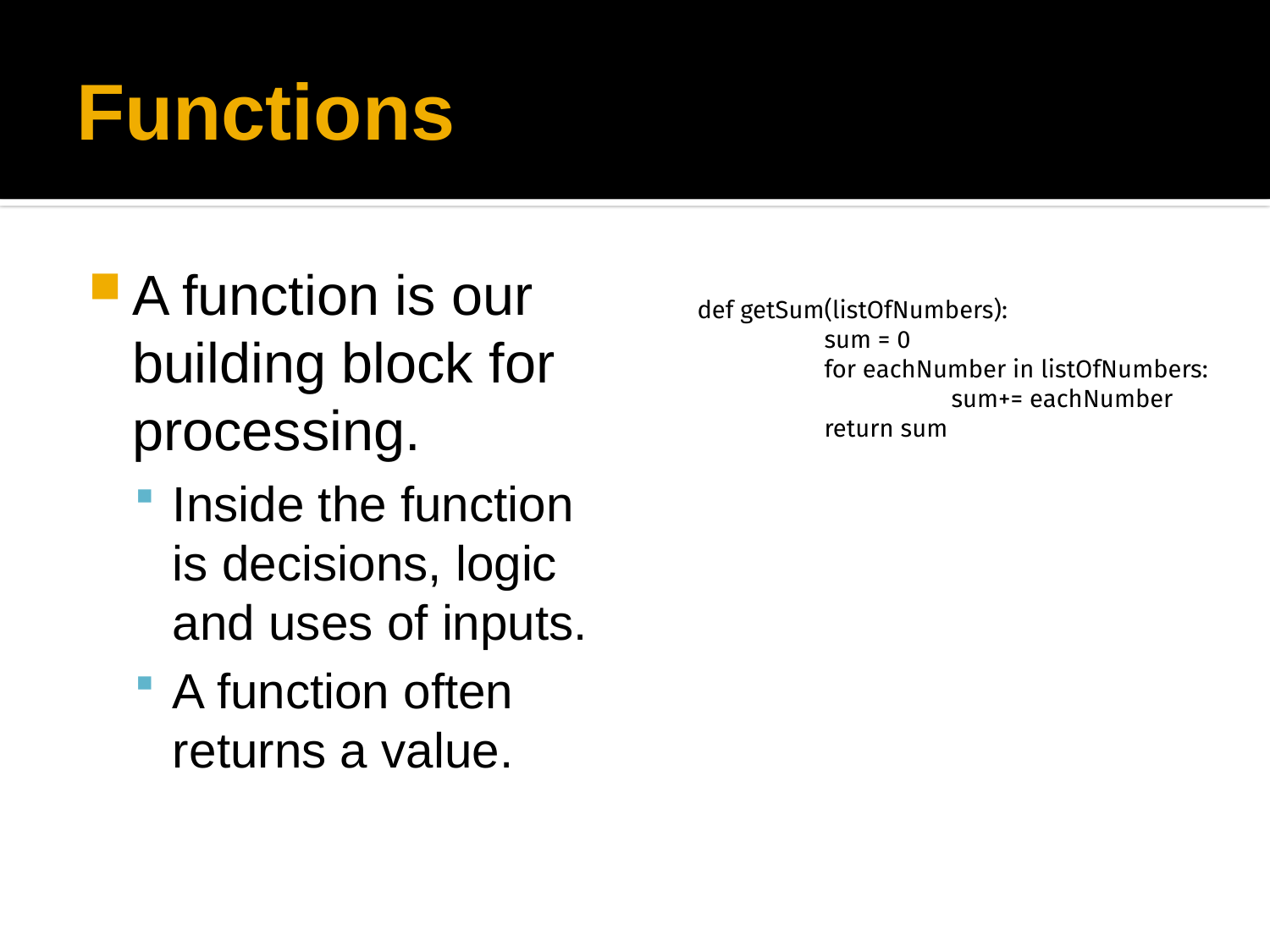

# Functions
A function is our building block for processing.
Inside the function is decisions, logic and uses of inputs.
A function often returns a value.
def getSum(listOfNumbers):
	sum = 0
	for eachNumber in listOfNumbers:
		sum+= eachNumber
	return sum